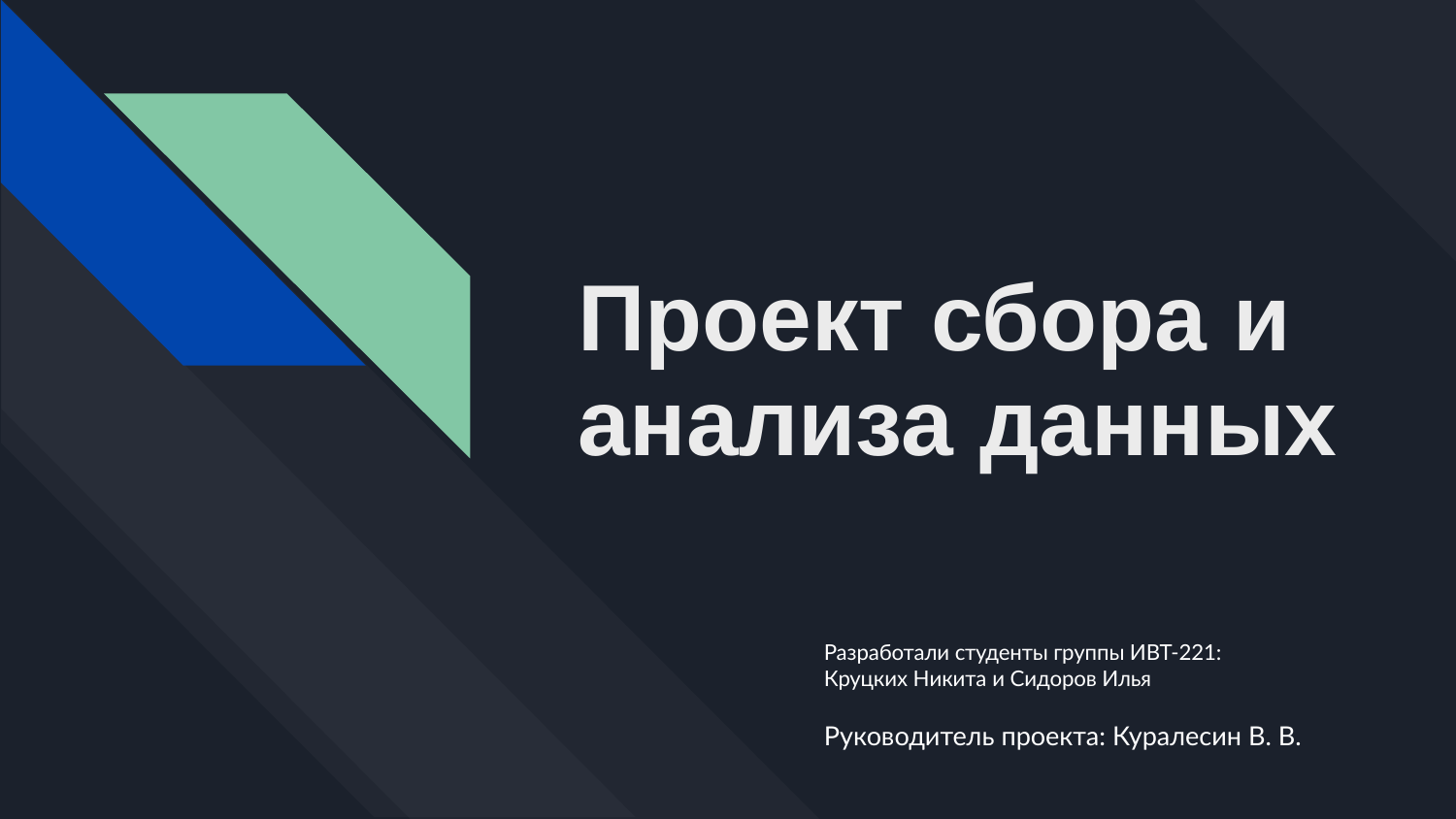

# Проект сбора и анализа данных
Разработали студенты группы ИВТ-221:
Круцких Никита и Сидоров Илья
Руководитель проекта: Куралесин В. В.